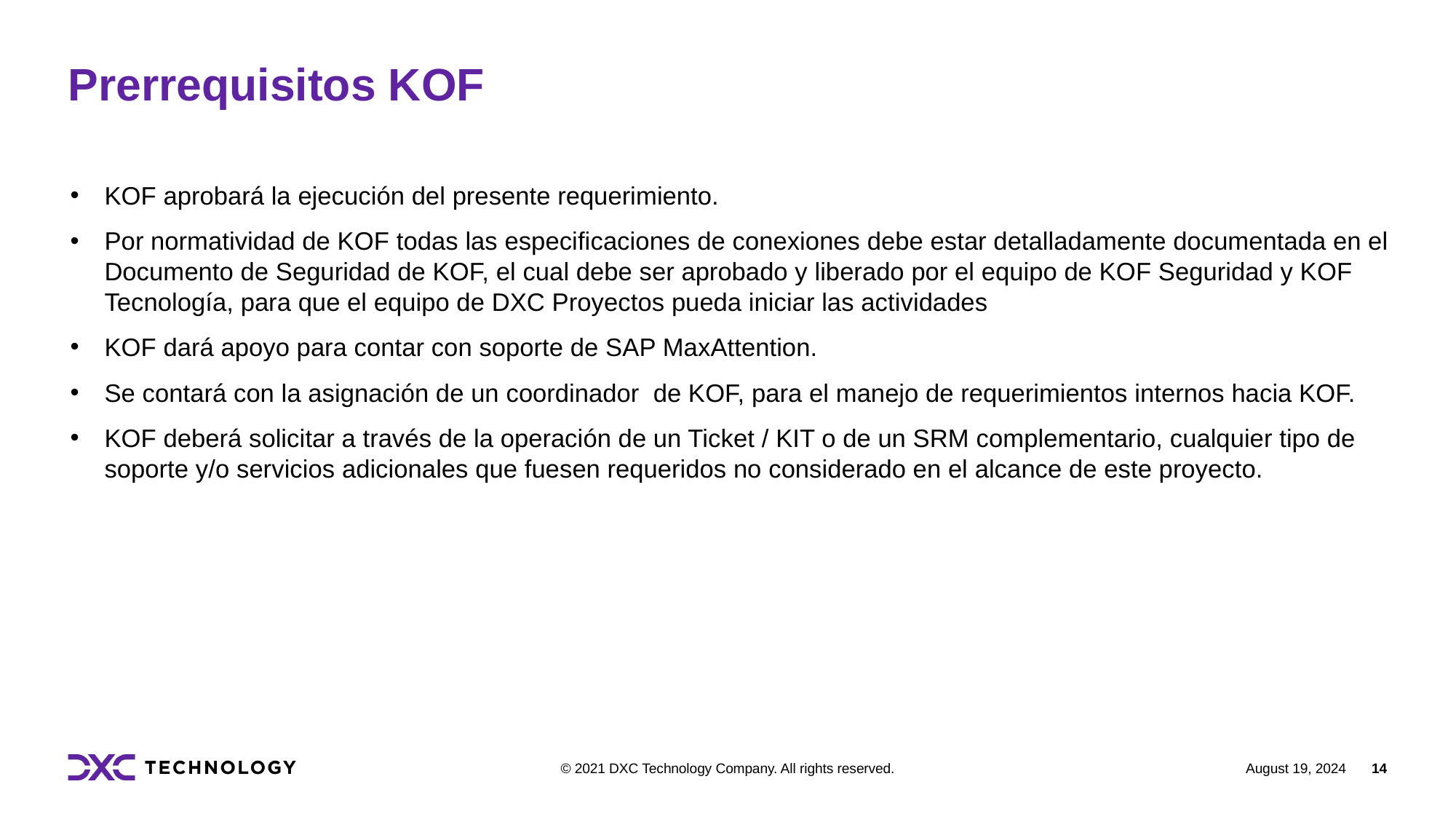

# Prerrequisitos KOF

KOF aprobará la ejecución del presente requerimiento.
Por normatividad de KOF todas las especificaciones de conexiones debe estar detalladamente documentada en el Documento de Seguridad de KOF, el cual debe ser aprobado y liberado por el equipo de KOF Seguridad y KOF Tecnología, para que el equipo de DXC Proyectos pueda iniciar las actividades​
KOF dará apoyo para contar con soporte de SAP MaxAttention.
Se contará con la asignación de un coordinador  de KOF, para el manejo de requerimientos internos hacia KOF.
KOF deberá solicitar a través de la operación de un Ticket / KIT o de un SRM complementario, cualquier tipo de soporte y/o servicios adicionales que fuesen requeridos no considerado en el alcance de este proyecto.